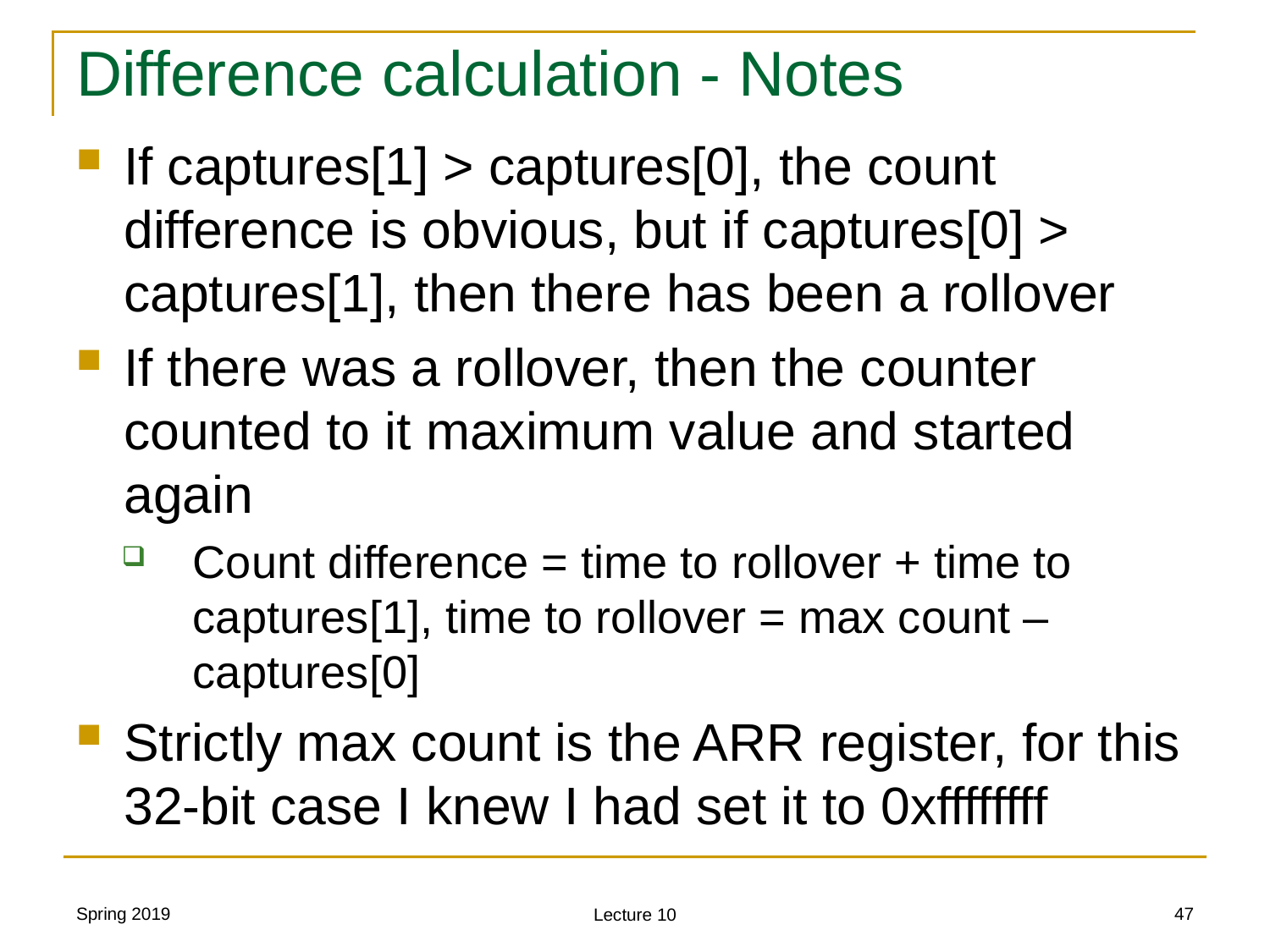

# Difference calculation - Notes
If captures[1] > captures[0], the count difference is obvious, but if captures[0] > captures[1], then there has been a rollover
If there was a rollover, then the counter counted to it maximum value and started again
Count difference = time to rollover + time to captures[1], time to rollover = max count – captures[0]
Strictly max count is the ARR register, for this 32-bit case I knew I had set it to 0xffffffff
Spring 2019
47
Lecture 10